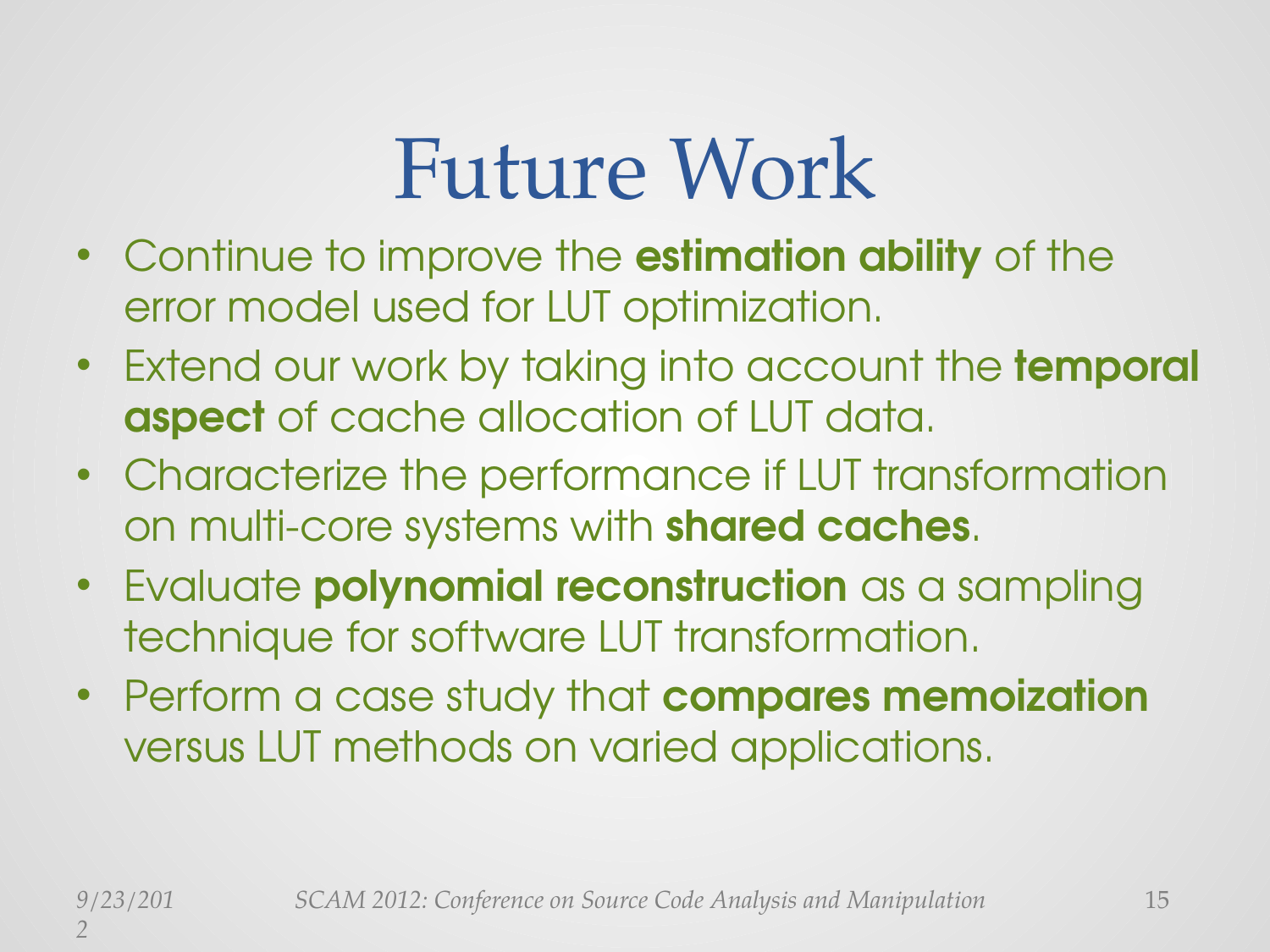

# Future Work
Continue to improve the estimation ability of the error model used for LUT optimization.
Extend our work by taking into account the temporal aspect of cache allocation of LUT data.
Characterize the performance if LUT transformation on multi-core systems with shared caches.
Evaluate polynomial reconstruction as a sampling technique for software LUT transformation.
Perform a case study that compares memoization versus LUT methods on varied applications.